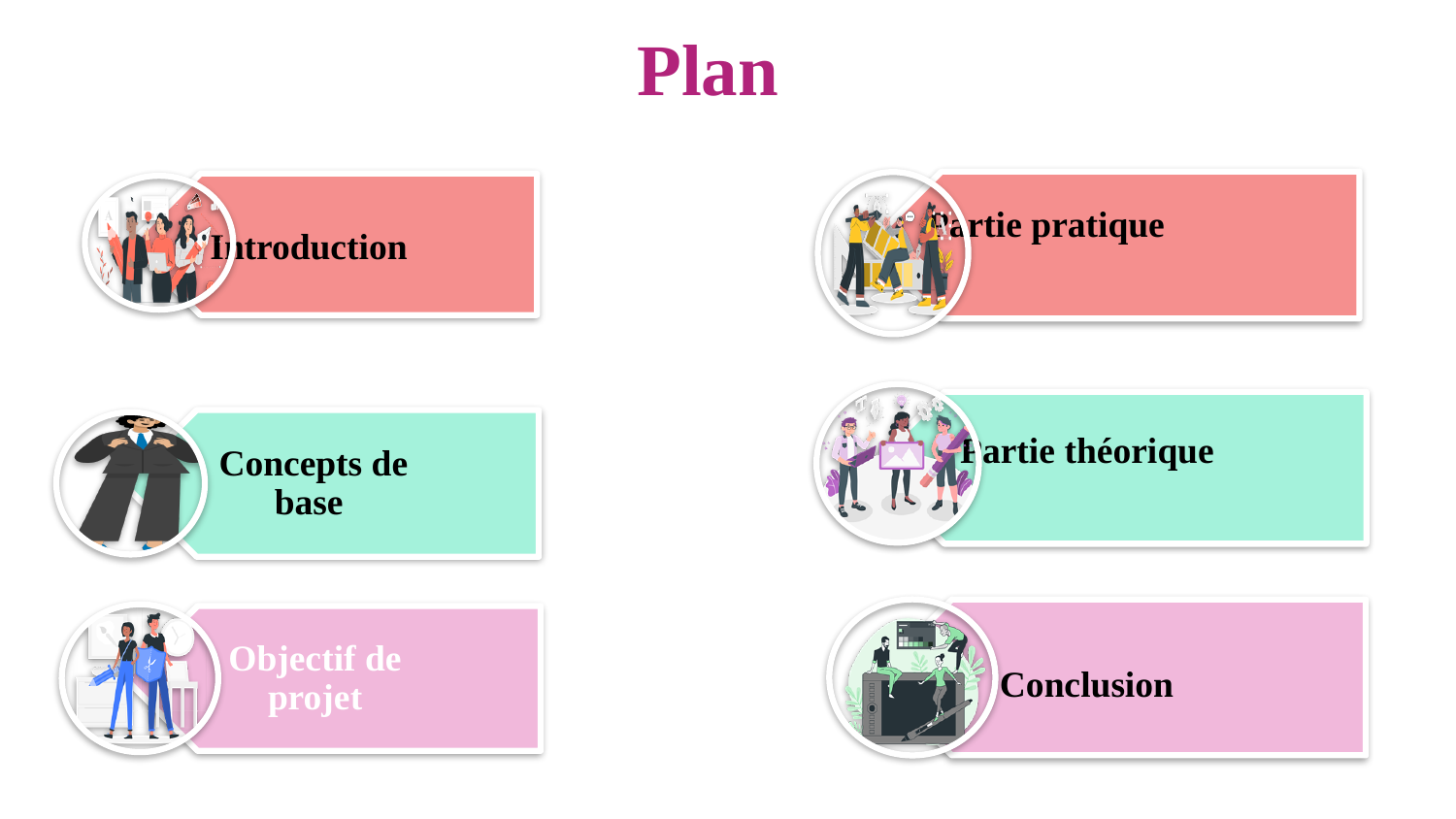

# Plan
Introduction
Concepts de base
Objectif de projet
Partie pratique

Partie théorique

Conclusion